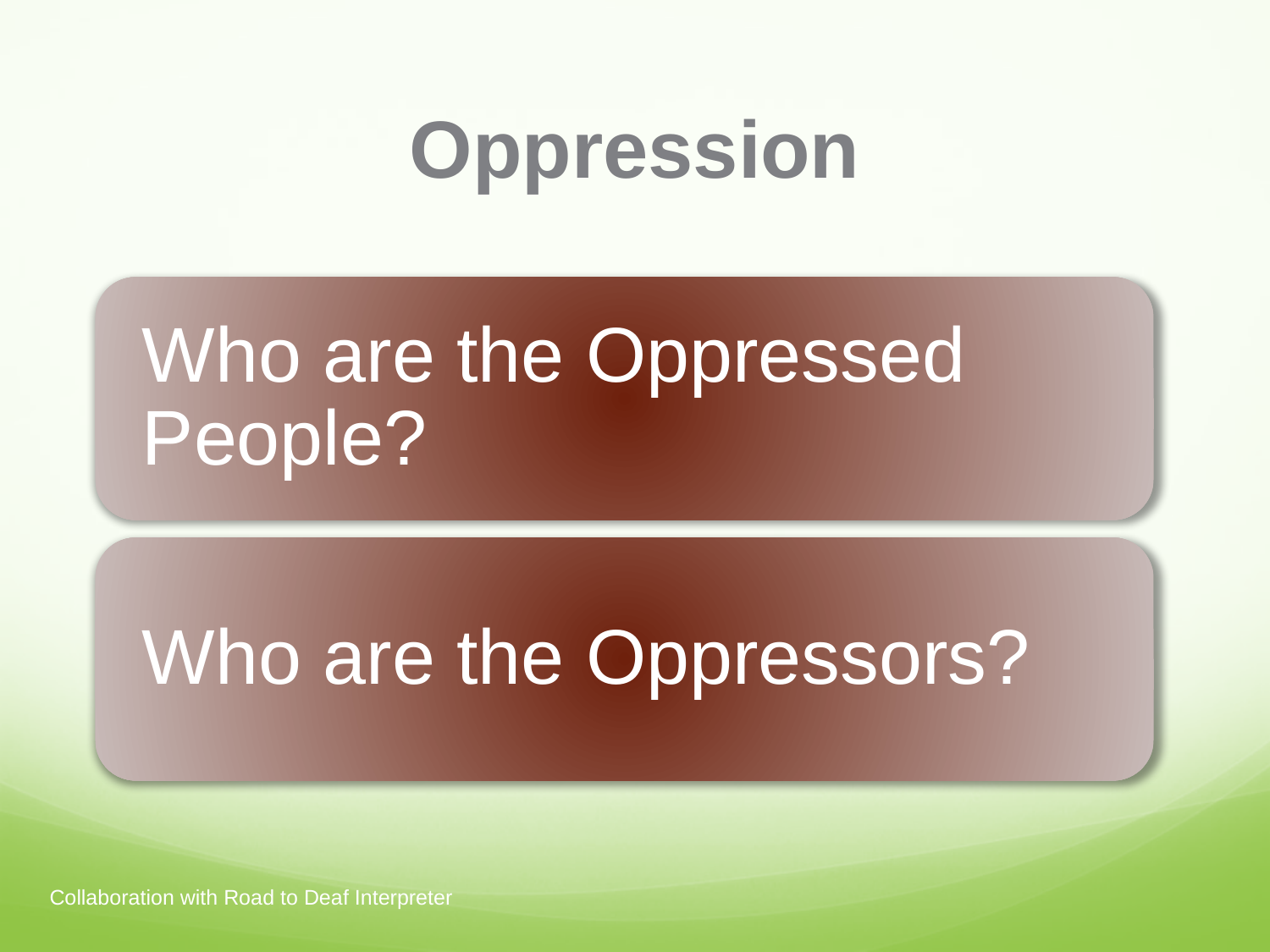

# Oppression
Who are the Oppressed People?
Who are the Oppressors?
Collaboration with Road to Deaf Interpreter